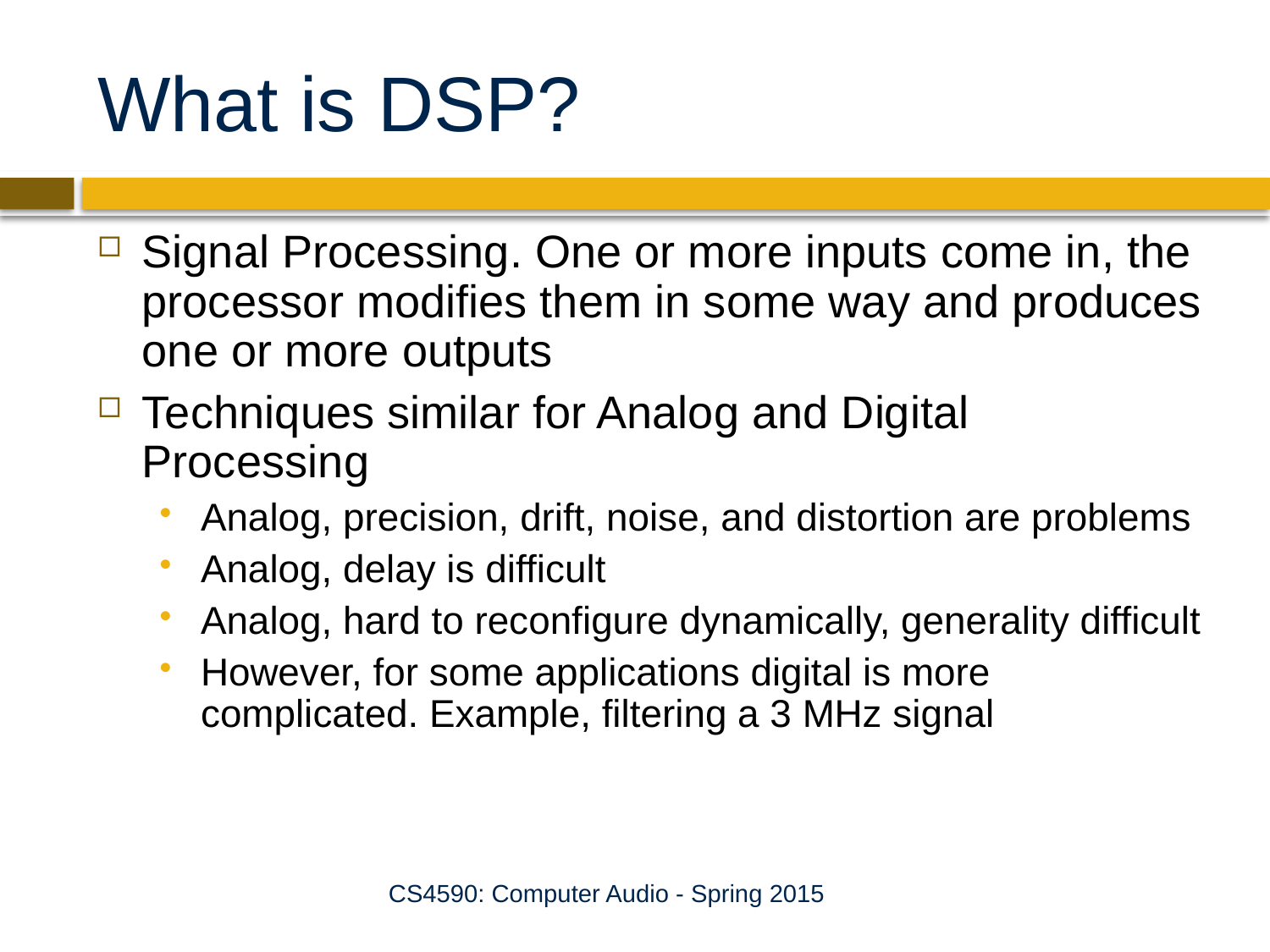

# What is DSP?
Signal Processing. One or more inputs come in, the processor modifies them in some way and produces one or more outputs
Techniques similar for Analog and Digital Processing
Analog, precision, drift, noise, and distortion are problems
Analog, delay is difficult
Analog, hard to reconfigure dynamically, generality difficult
However, for some applications digital is more complicated. Example, filtering a 3 MHz signal

CS4590: Computer Audio - Spring 2015